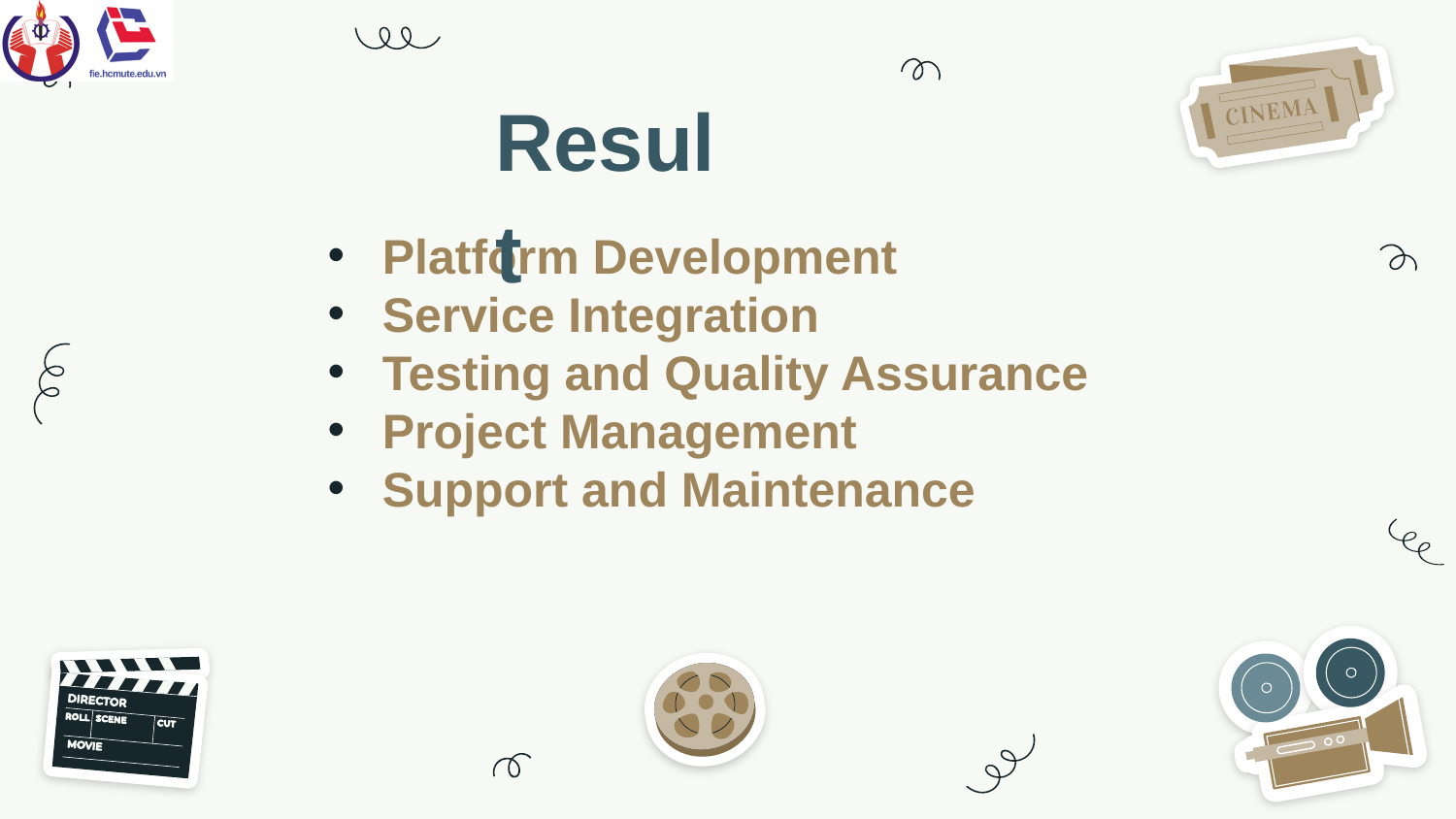

# Result
Platform Development
Service Integration
Testing and Quality Assurance
Project Management
Support and Maintenance